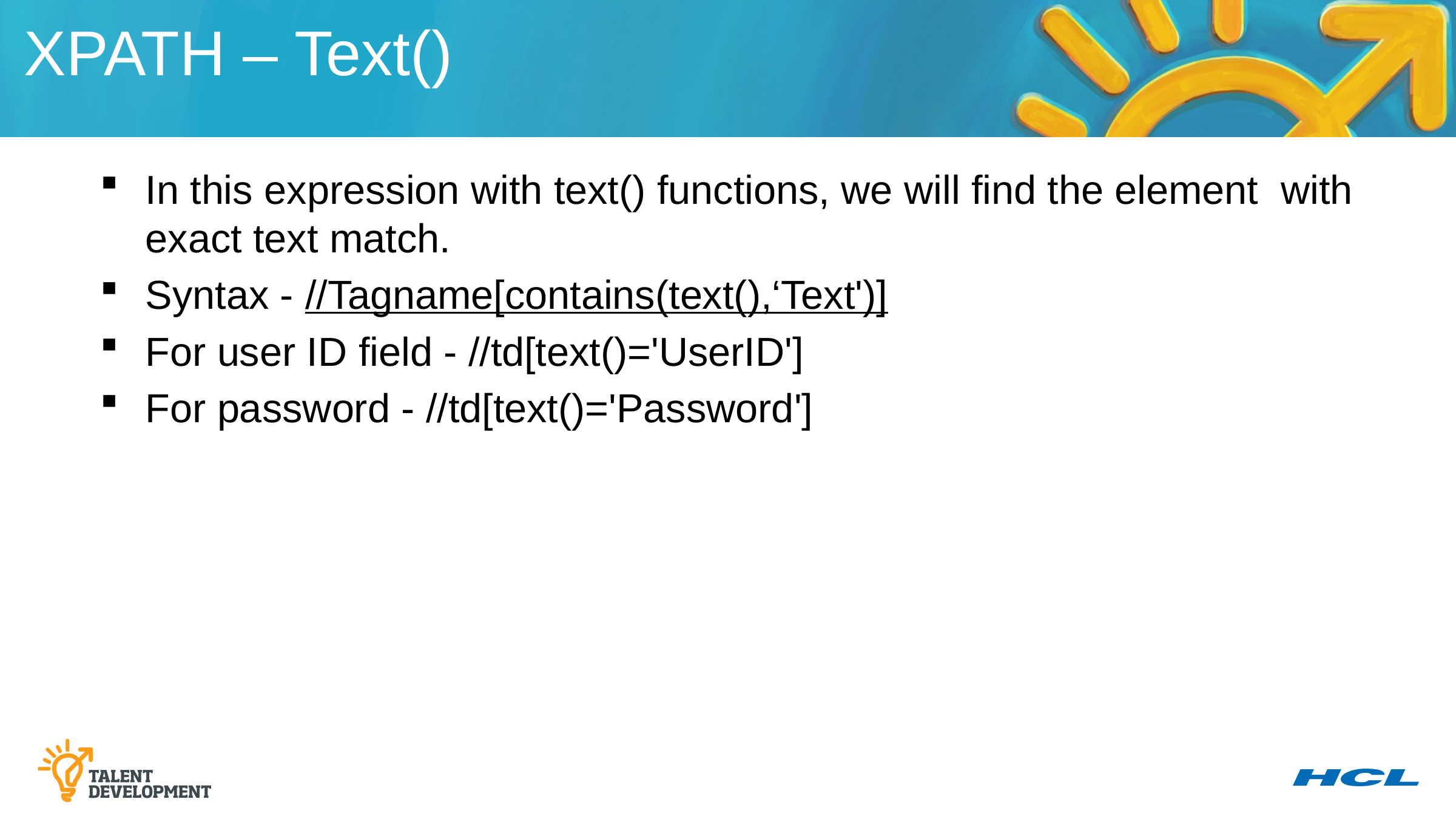

XPATH – Text()
In this expression with text() functions, we will find the element  with exact text match.
Syntax - //Tagname[contains(text(),‘Text')]
For user ID field - //td[text()='UserID']
For password - //td[text()='Password']